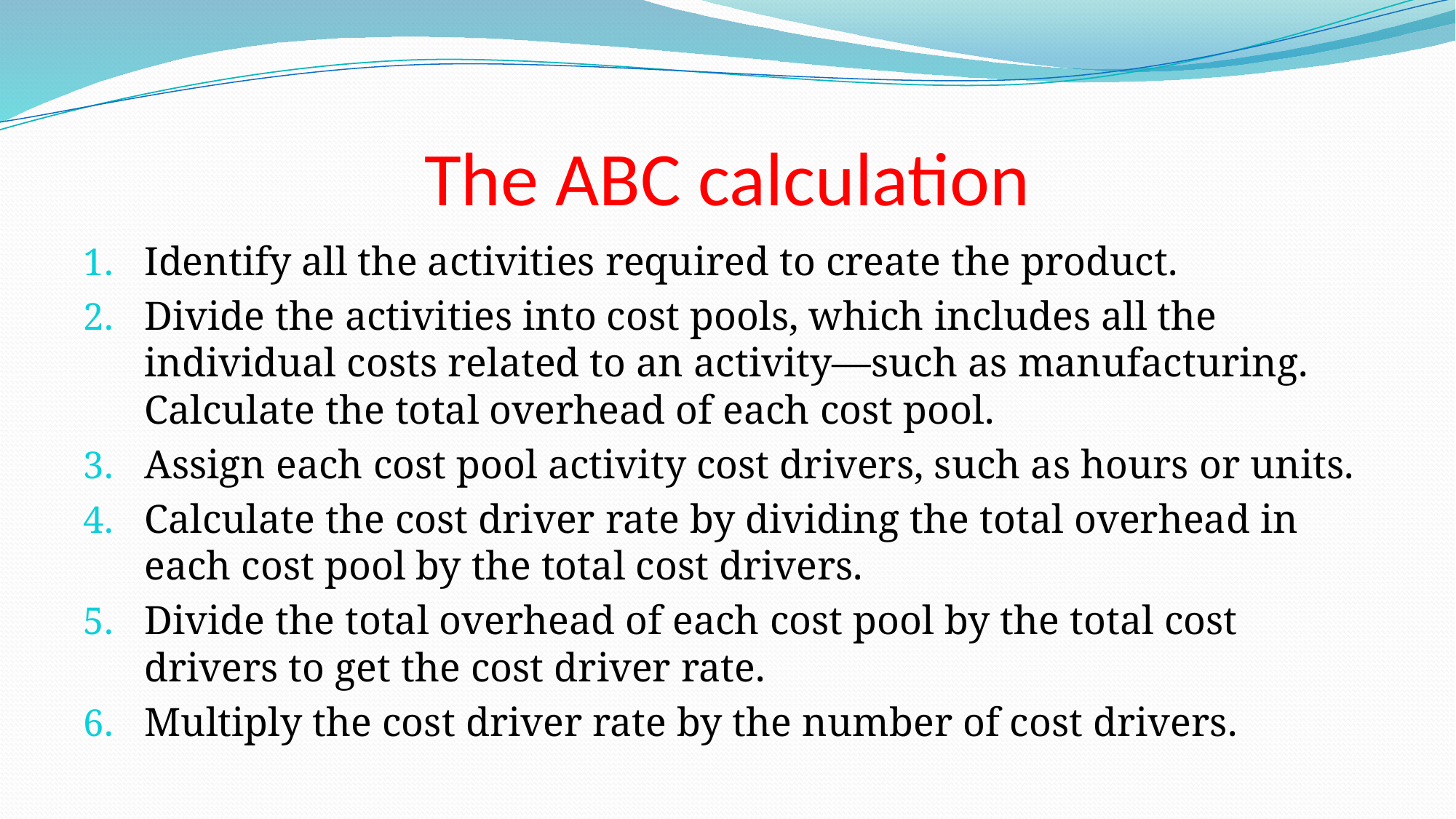

# The ABC calculation
Identify all the activities required to create the product.
Divide the activities into cost pools, which includes all the individual costs related to an activity—such as manufacturing. Calculate the total overhead of each cost pool.
Assign each cost pool activity cost drivers, such as hours or units.
Calculate the cost driver rate by dividing the total overhead in each cost pool by the total cost drivers.
Divide the total overhead of each cost pool by the total cost drivers to get the cost driver rate.
Multiply the cost driver rate by the number of cost drivers.